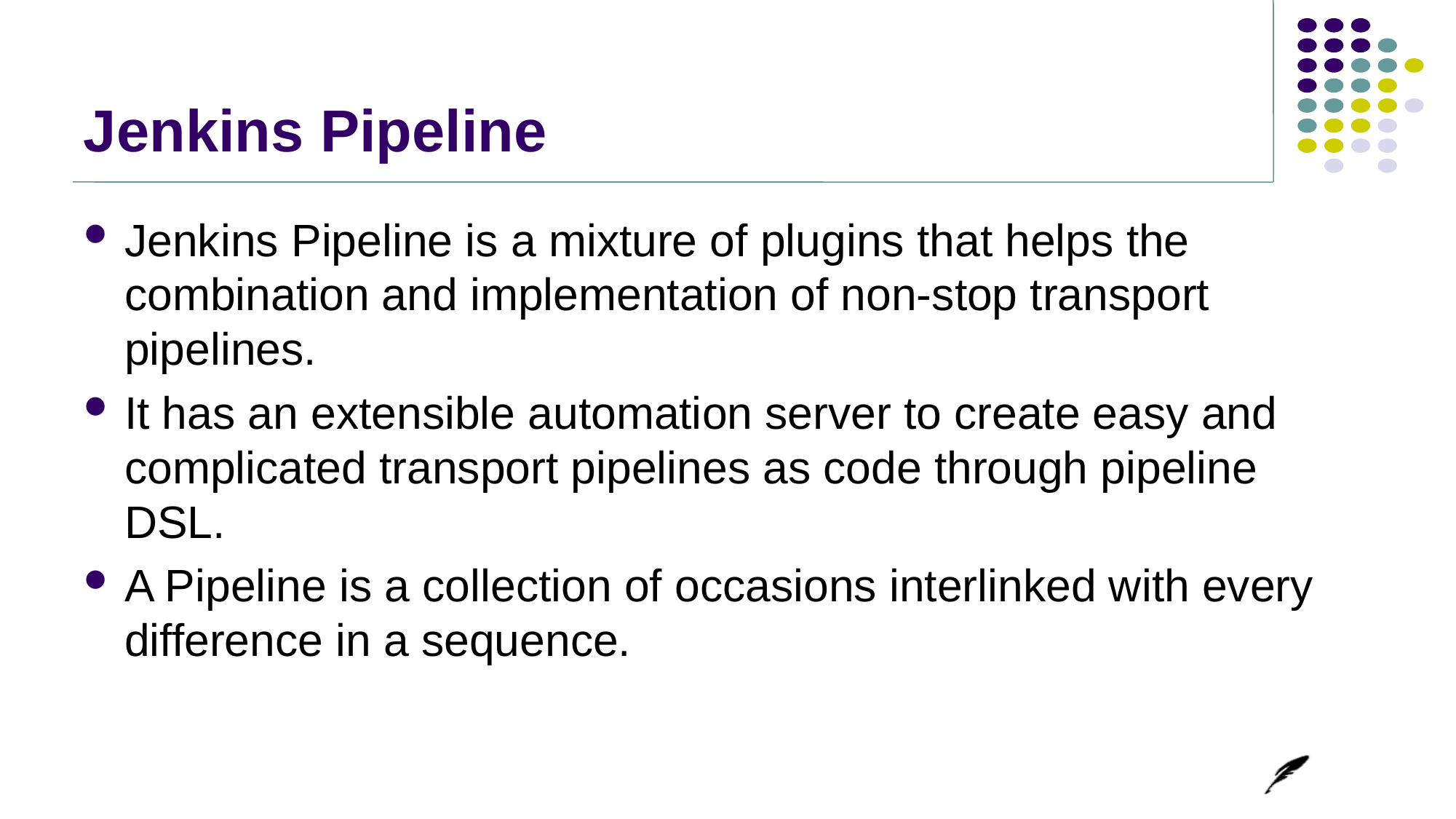

# Jenkins Pipeline
Jenkins Pipeline is a mixture of plugins that helps the combination and implementation of non-stop transport pipelines.
It has an extensible automation server to create easy and complicated transport pipelines as code through pipeline DSL.
A Pipeline is a collection of occasions interlinked with every difference in a sequence.